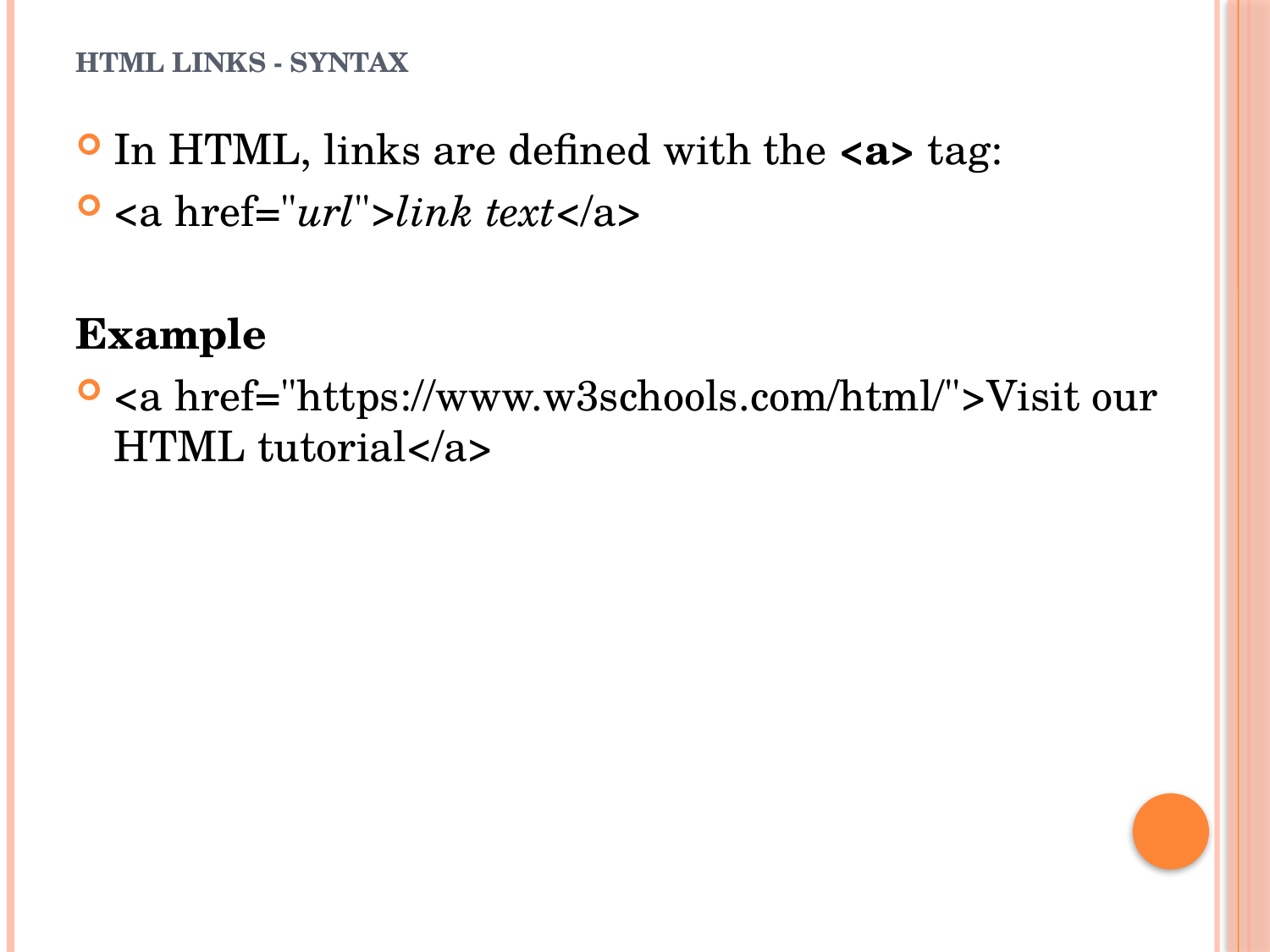

# HTML Links - Syntax
In HTML, links are defined with the <a> tag:
<a href="url">link text</a>

Example
<a href="https://www.w3schools.com/html/">Visit our HTML tutorial</a>